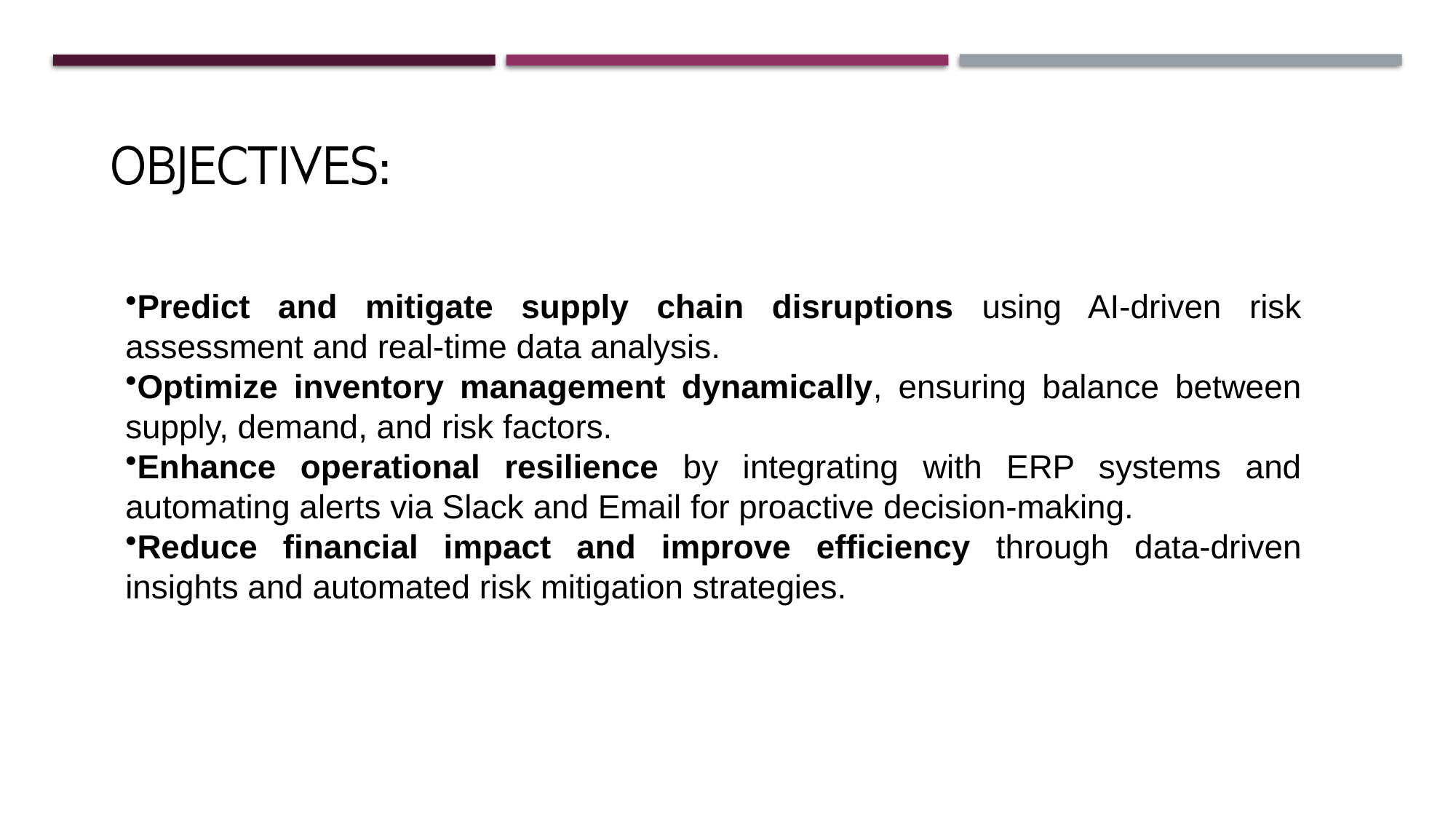

OBJECTIVES:
Predict and mitigate supply chain disruptions using AI-driven risk assessment and real-time data analysis.
Optimize inventory management dynamically, ensuring balance between supply, demand, and risk factors.
Enhance operational resilience by integrating with ERP systems and automating alerts via Slack and Email for proactive decision-making.
Reduce financial impact and improve efficiency through data-driven insights and automated risk mitigation strategies.